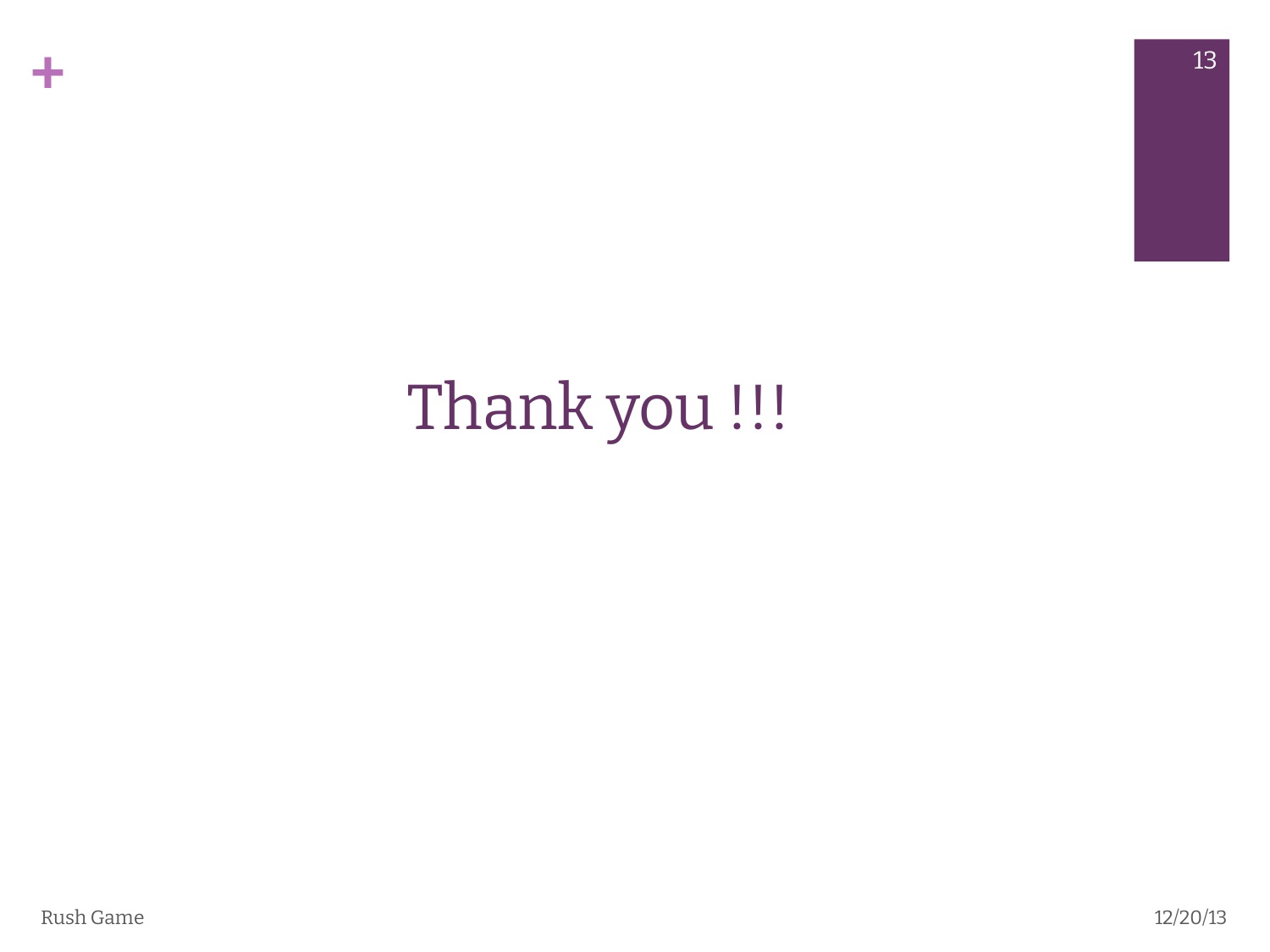

13
# Thank you !!!
Rush Game
12/20/13